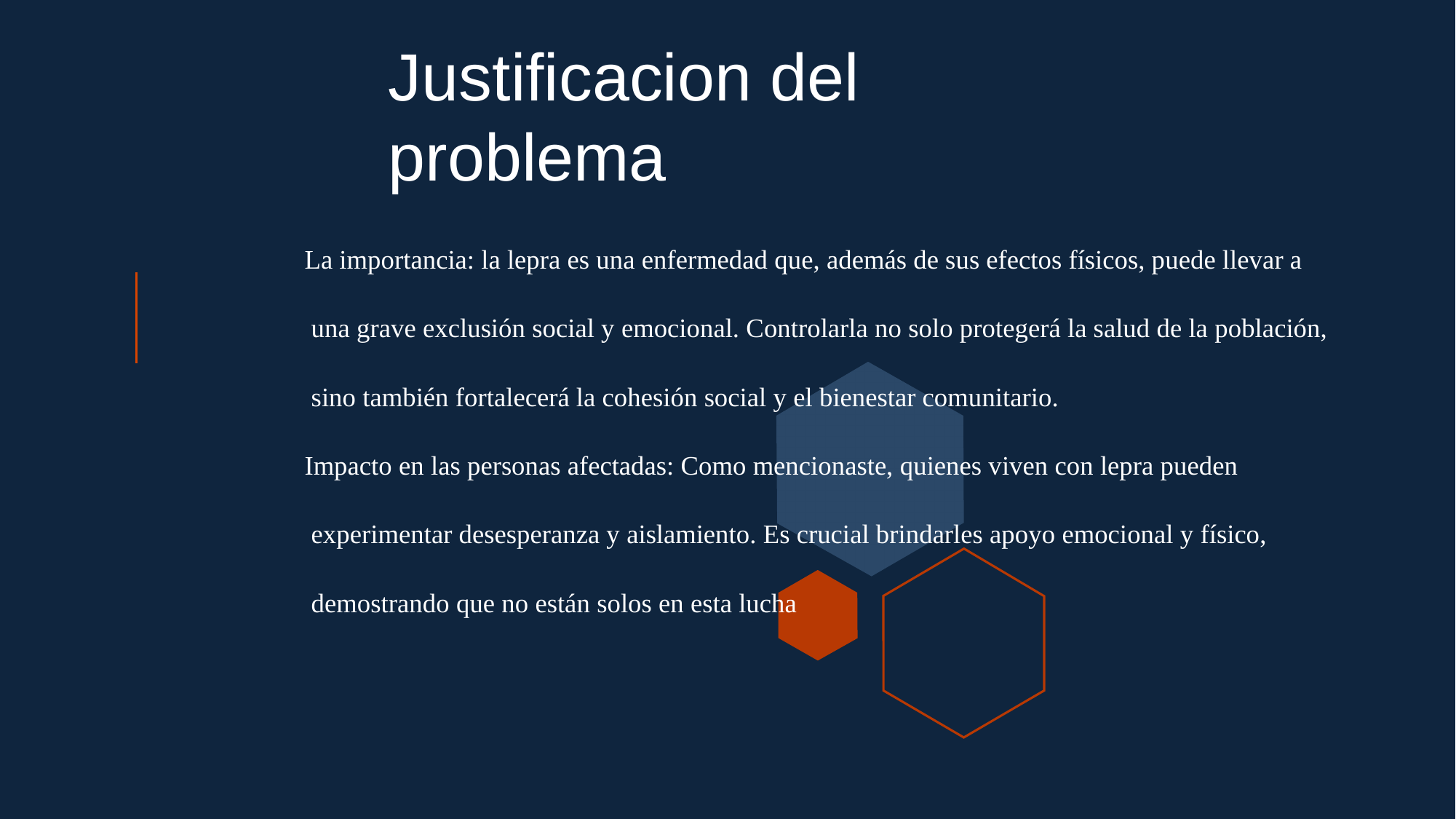

Justificacion del problema
# La importancia: la lepra es una enfermedad que, además de sus efectos físicos, puede llevar a una grave exclusión social y emocional. Controlarla no solo protegerá la salud de la población, sino también fortalecerá la cohesión social y el bienestar comunitario. Impacto en las personas afectadas: Como mencionaste, quienes viven con lepra pueden experimentar desesperanza y aislamiento. Es crucial brindarles apoyo emocional y físico, demostrando que no están solos en esta lucha